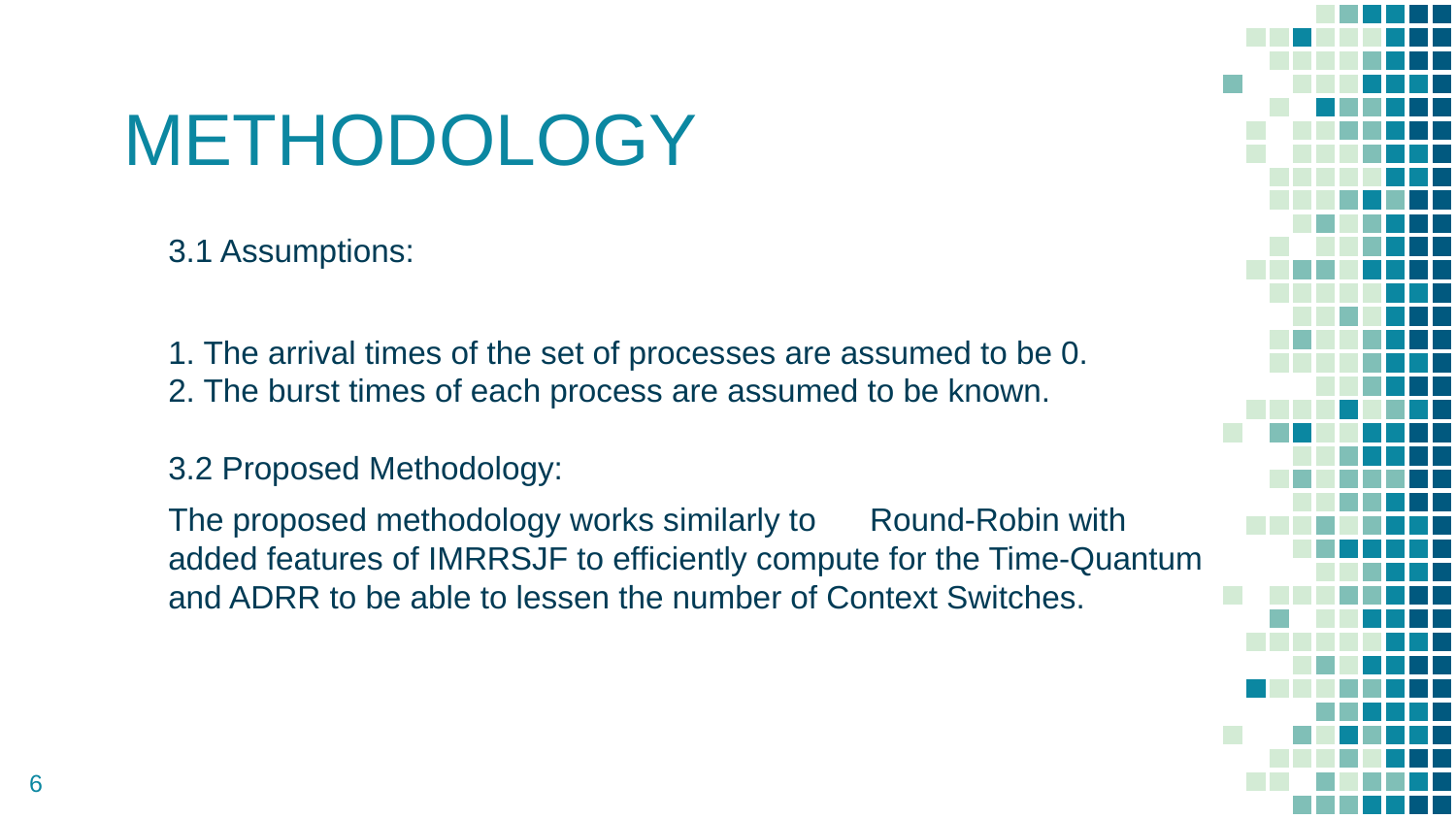

# METHODOLOGY
3.1 Assumptions:

1. The arrival times of the set of processes are assumed to be 0.
2. The burst times of each process are assumed to be known.
3.2 Proposed Methodology:
The proposed methodology works similarly to      Round-Robin with added features of IMRRSJF to efficiently compute for the Time-Quantum and ADRR to be able to lessen the number of Context Switches.
6